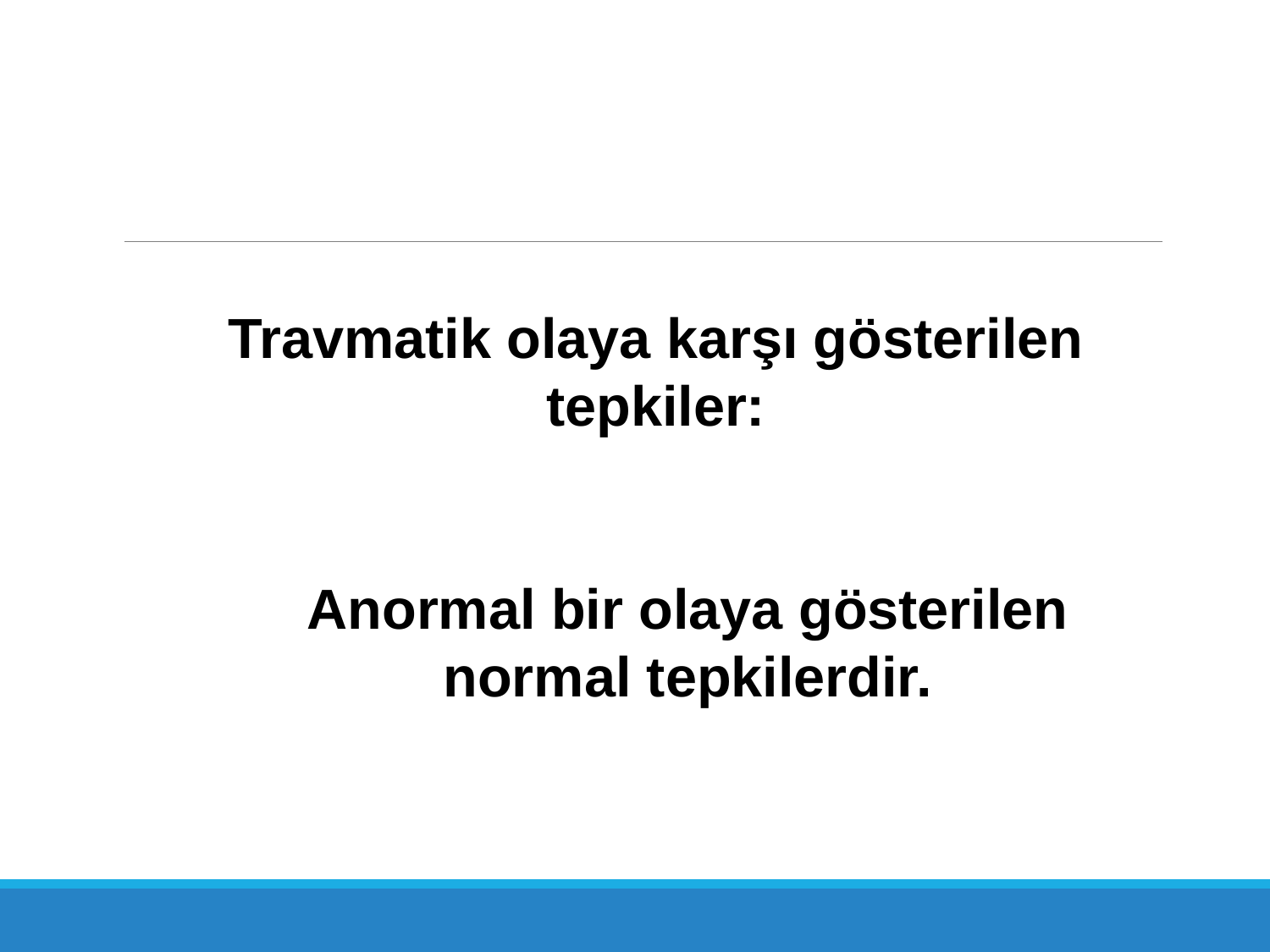

Travmatik olaya karşı gösterilen tepkiler:

Anormal bir olaya gösterilen normal tepkilerdir.